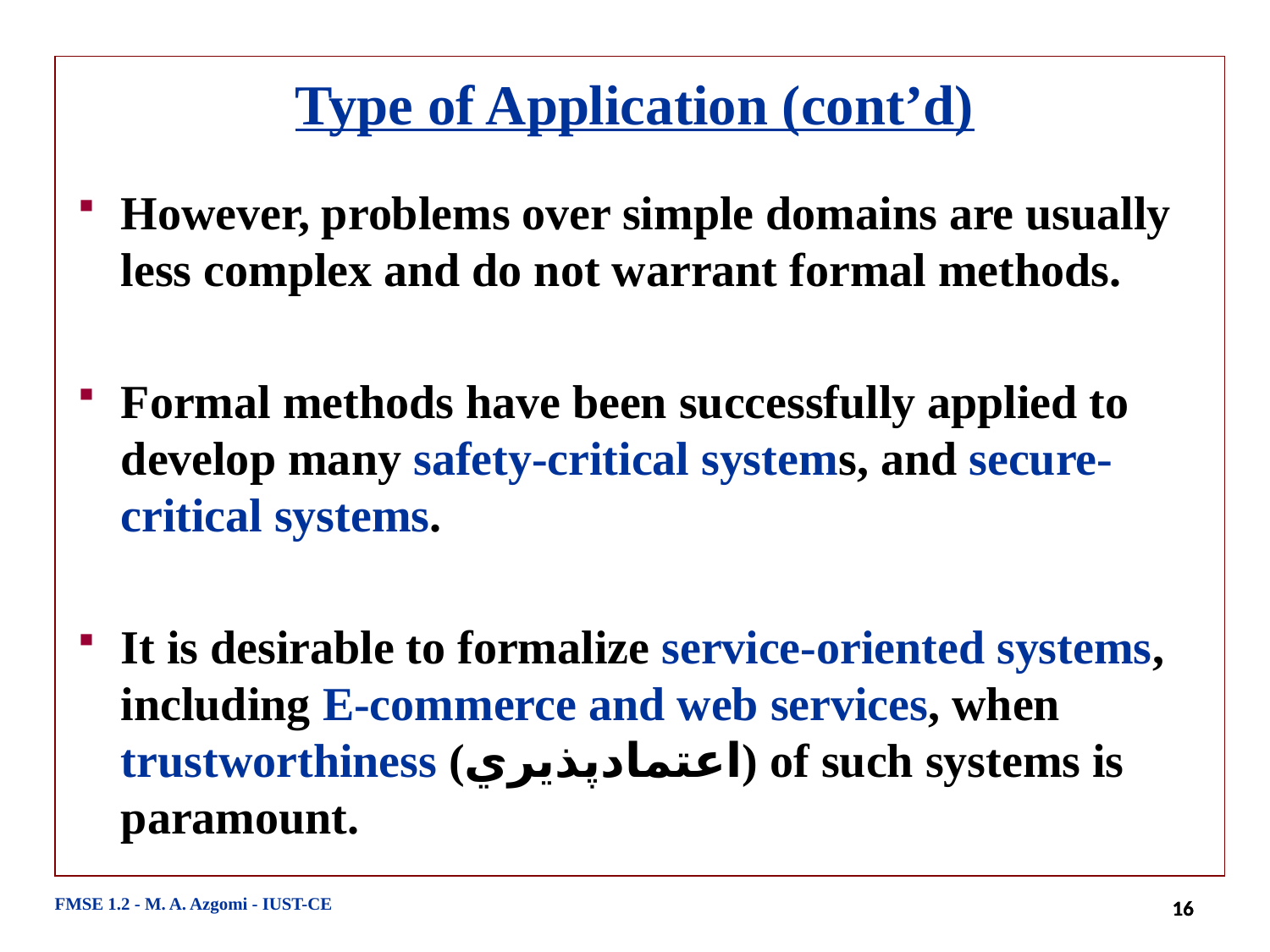

# Type of Application (cont’d)
However, problems over simple domains are usually less complex and do not warrant formal methods.

Formal methods have been successfully applied to develop many safety-critical systems, and secure-critical systems.

It is desirable to formalize service-oriented systems, including E-commerce and web services, when trustworthiness (اعتمادپذيري) of such systems is paramount.
FMSE 1.2 - M. A. Azgomi - IUST-CE